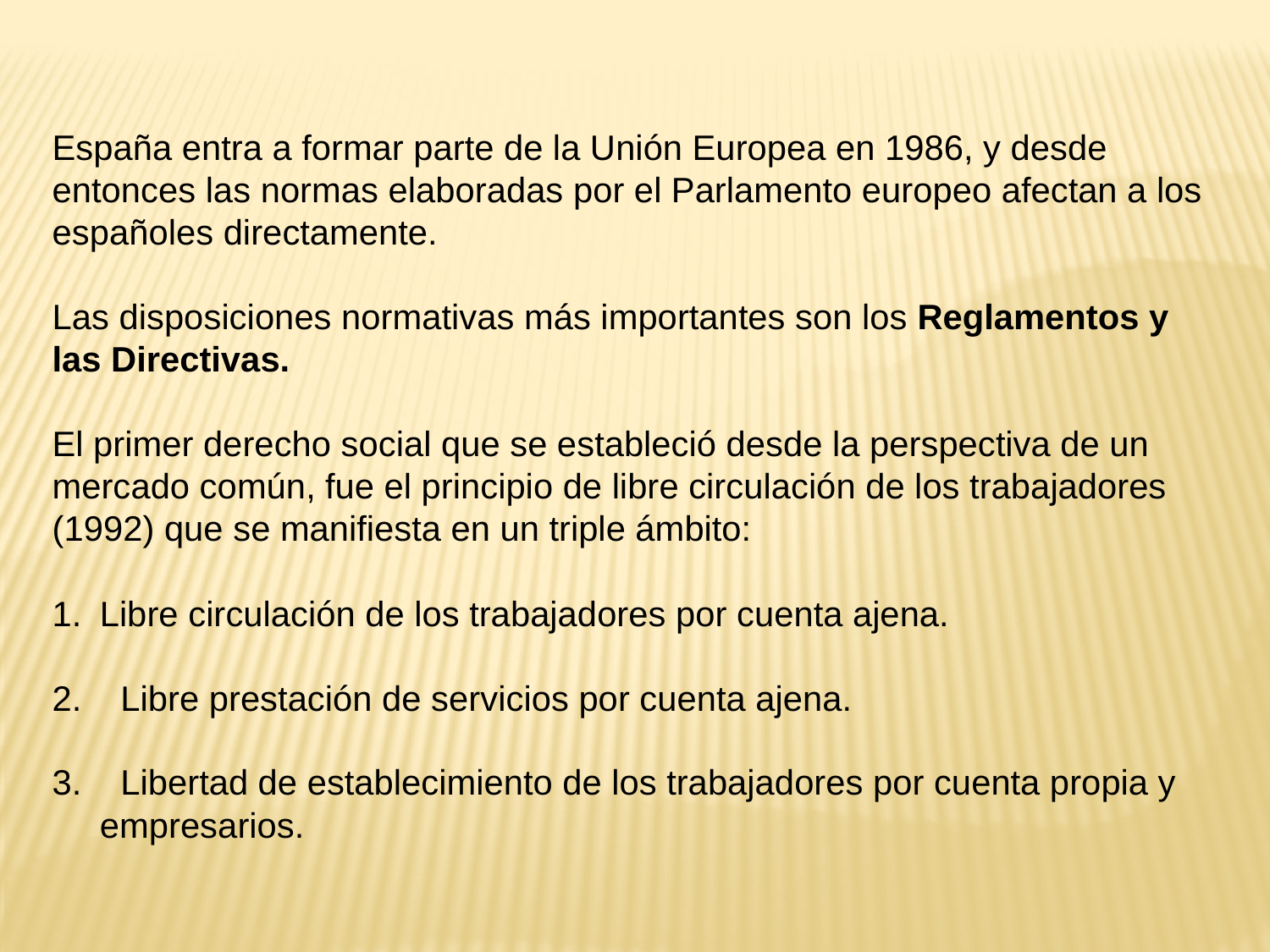

España entra a formar parte de la Unión Europea en 1986, y desde entonces las normas elaboradas por el Parlamento europeo afectan a los españoles directamente.

Las disposiciones normativas más importantes son los Reglamentos y las Directivas.

El primer derecho social que se estableció desde la perspectiva de un mercado común, fue el principio de libre circulación de los trabajadores (1992) que se manifiesta en un triple ámbito:

Libre circulación de los trabajadores por cuenta ajena.

2.    Libre prestación de servicios por cuenta ajena.

3.    Libertad de establecimiento de los trabajadores por cuenta propia y empresarios.